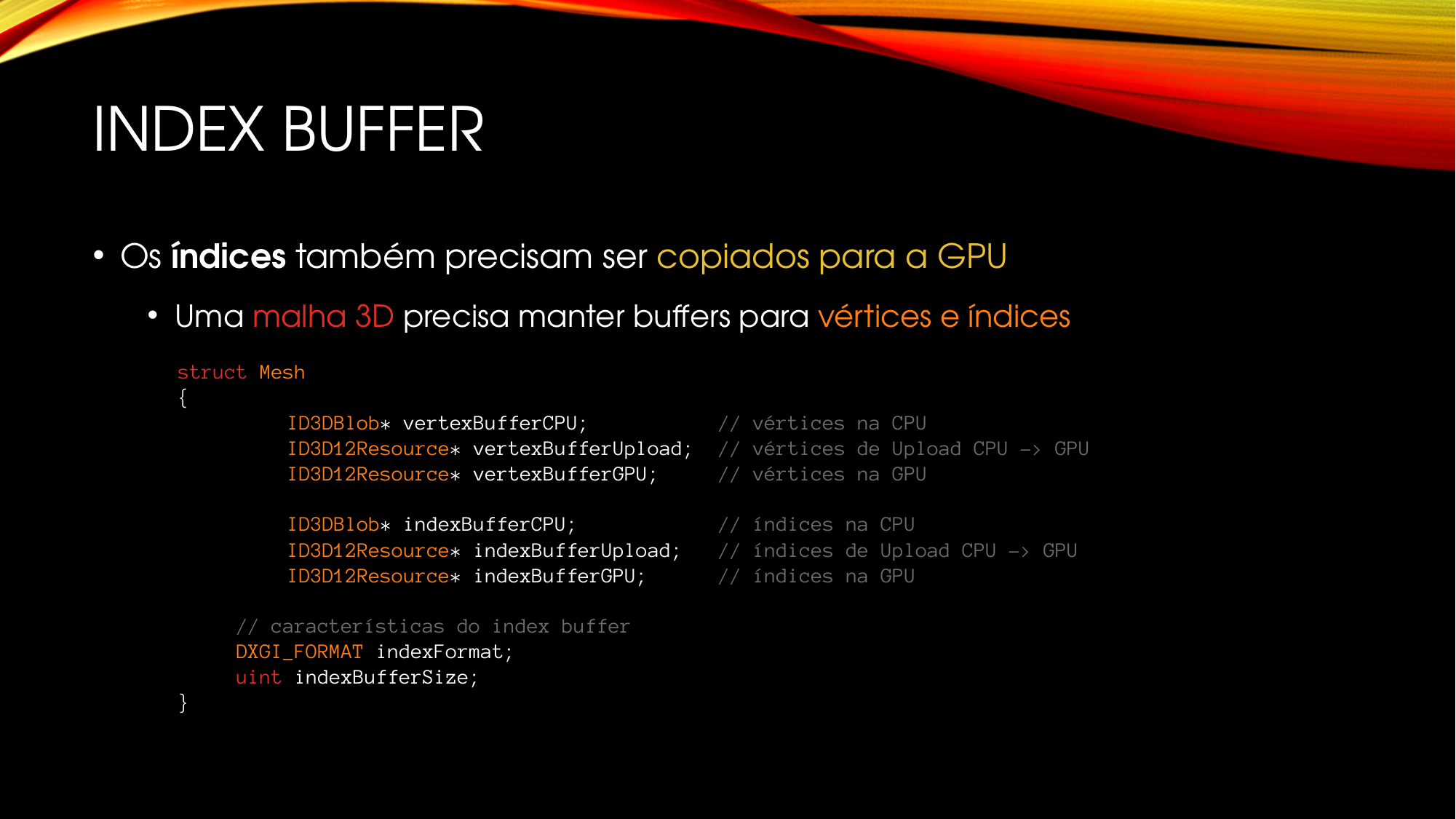

# Index Buffer
Os índices também precisam ser copiados para a GPU
Uma malha 3D precisa manter buffers para vértices e índices
struct Mesh
{
	ID3DBlob* vertexBufferCPU;           // vértices na CPU
	ID3D12Resource* vertexBufferUpload;  // vértices de Upload CPU -> GPU
	ID3D12Resource* vertexBufferGPU;     // vértices na GPU

	ID3DBlob* indexBufferCPU;            // índices na CPU
	ID3D12Resource* indexBufferUpload;   // índices de Upload CPU -> GPU
	ID3D12Resource* indexBufferGPU;      // índices na GPU
     // características do index buffer
     DXGI_FORMAT indexFormat;
     uint indexBufferSize;
}